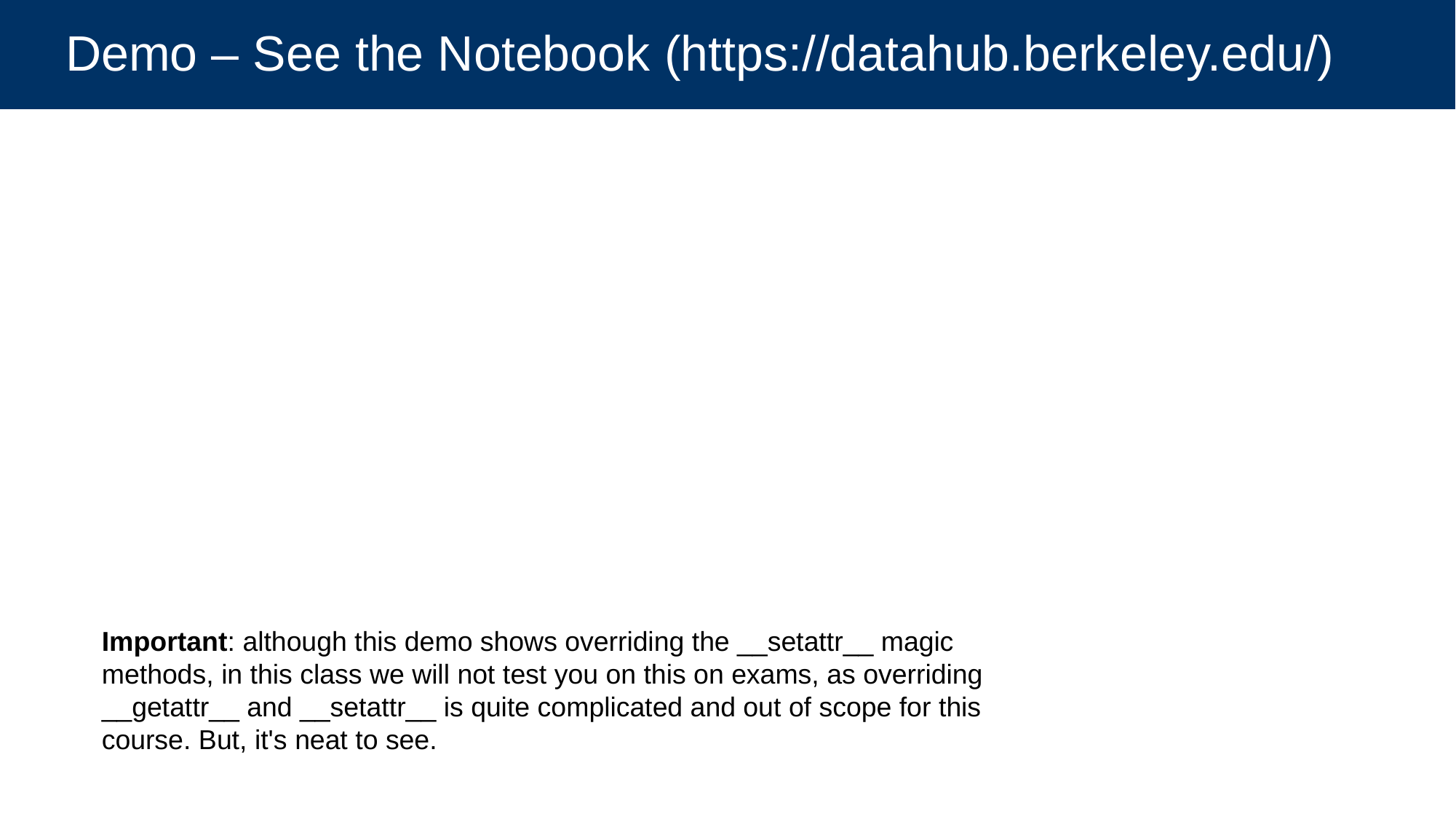

# Demo – See the Notebook (https://datahub.berkeley.edu/)
Important: although this demo shows overriding the __setattr__ magic methods, in this class we will not test you on this on exams, as overriding __getattr__ and __setattr__ is quite complicated and out of scope for this course. But, it's neat to see.